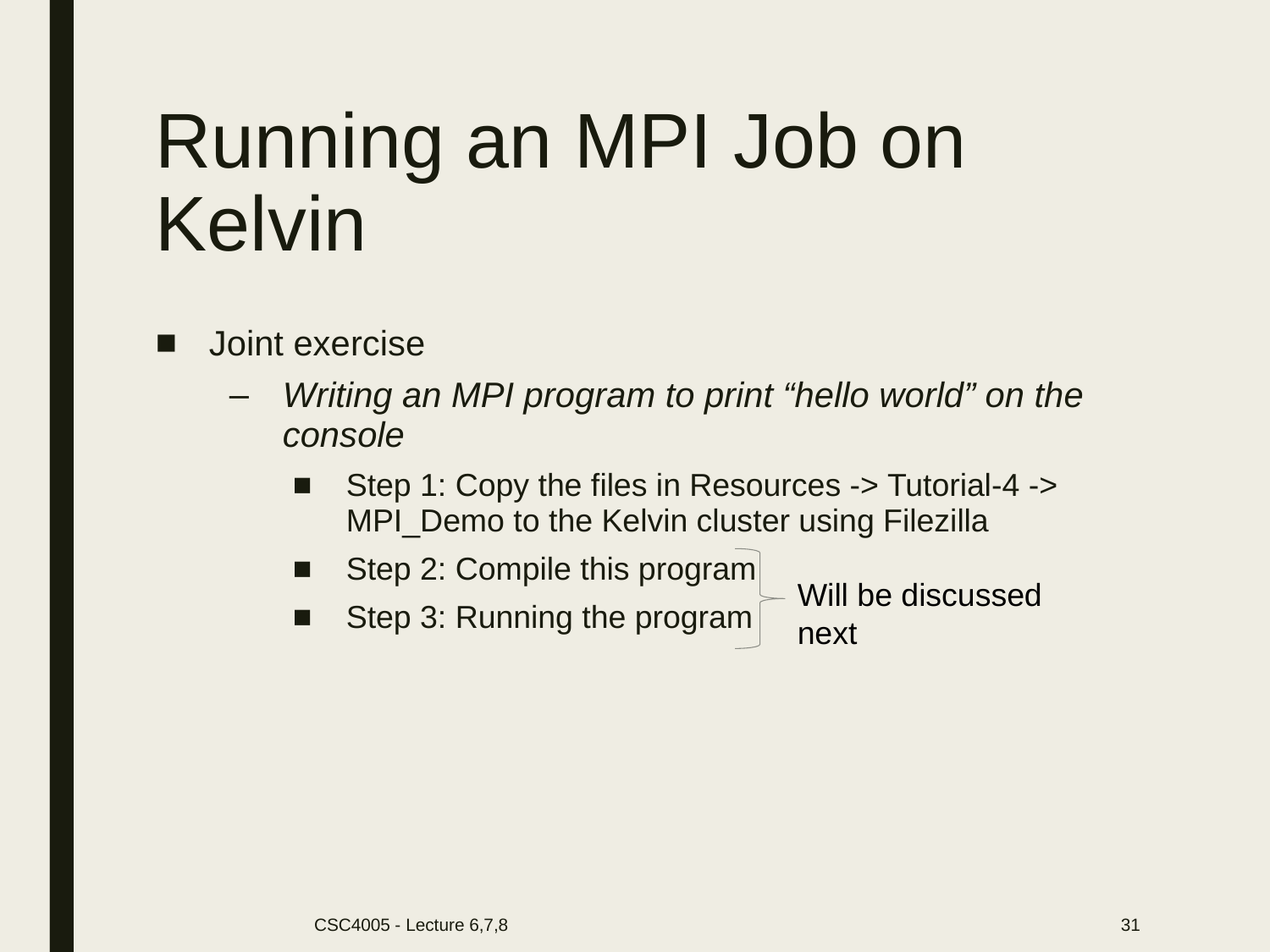

# Running an MPI Job on Kelvin
Joint exercise
Writing an MPI program to print “hello world” on the console
Step 1: Copy the files in Resources -> Tutorial-4 -> MPI_Demo to the Kelvin cluster using Filezilla
Step 2: Compile this program
Step 3: Running the program

Will be discussed next
CSC4005 - Lecture 6,7,8
31